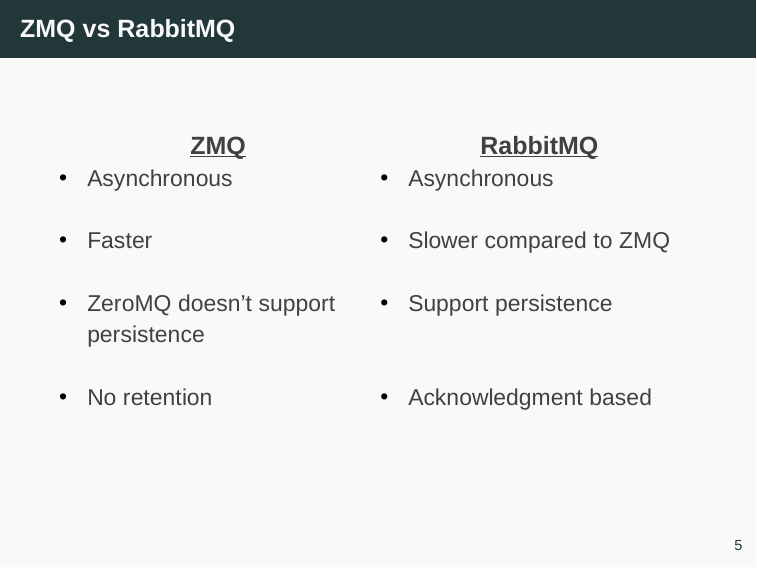

# ZMQ vs RabbitMQ
ZMQ
Asynchronous

Faster

ZeroMQ doesn’t support persistence

No retention

RabbitMQ
Asynchronous

Slower compared to ZMQ

Support persistence

Acknowledgment based

5